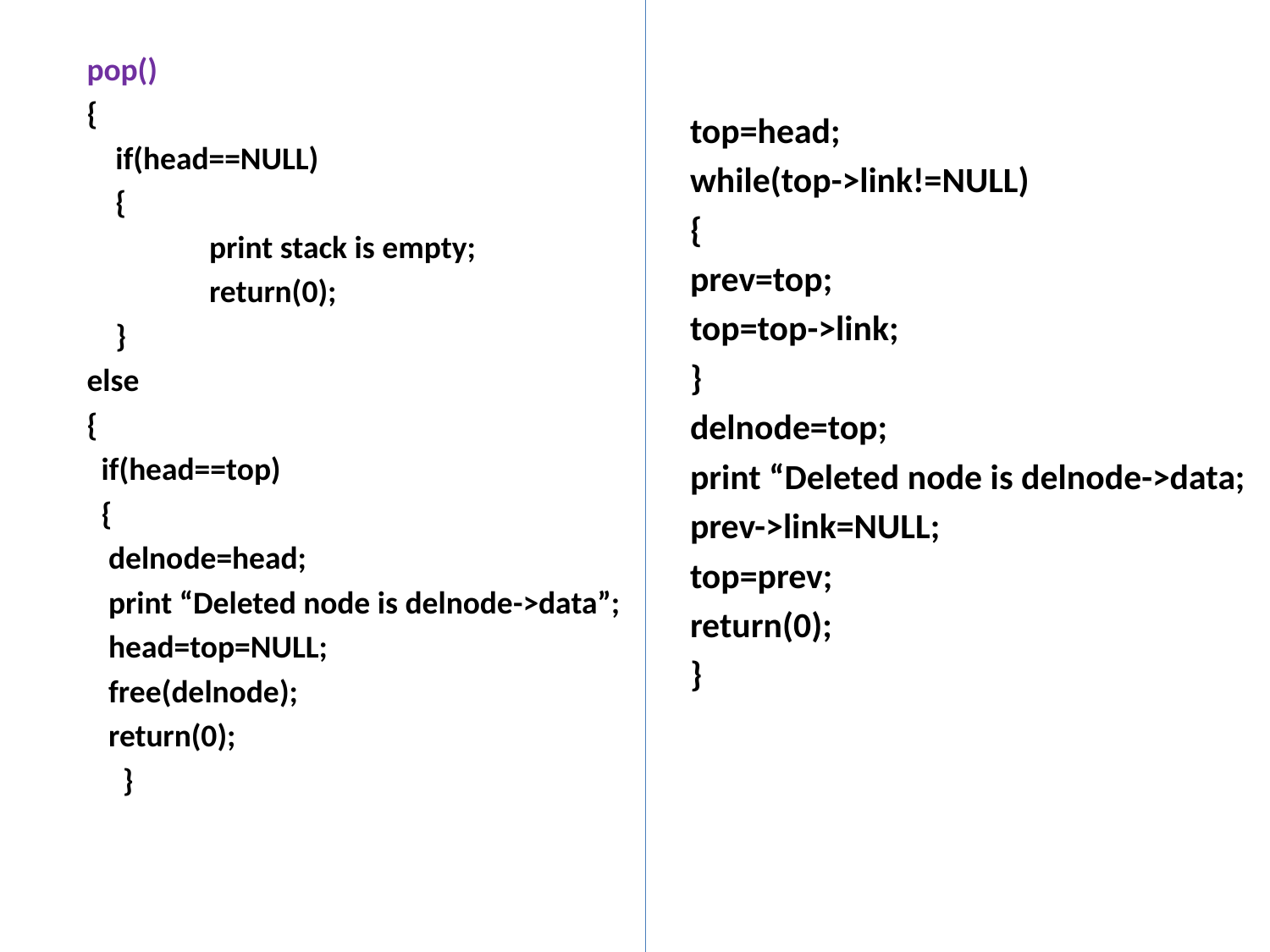

pop()
{
    if(head==NULL)
    {
                 print stack is empty;
                 return(0);
    }
else
{
  if(head==top)
  {
   delnode=head;
   print “Deleted node is delnode->data”;
   head=top=NULL;
   free(delnode);
   return(0);
     }

top=head;
while(top->link!=NULL)
{
prev=top;
top=top->link;
}
delnode=top;
print “Deleted node is delnode->data;
prev->link=NULL;
top=prev;
return(0);
}